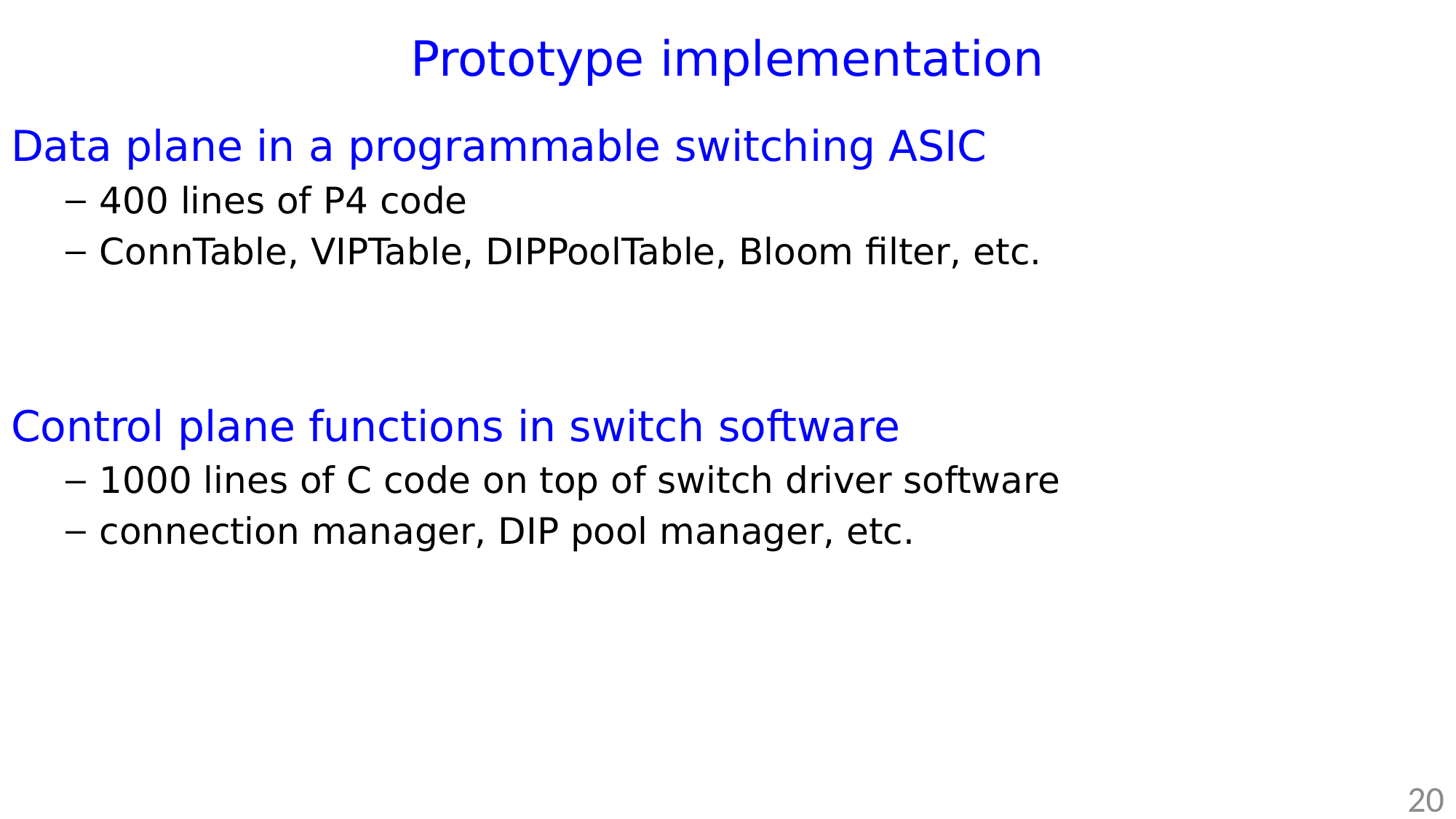

# Prototype implementation
Data plane in a programmable switching ASIC
400 lines of P4 code
ConnTable, VIPTable, DIPPoolTable, Bloom filter, etc.

Control plane functions in switch software
1000 lines of C code on top of switch driver software
connection manager, DIP pool manager, etc.

20